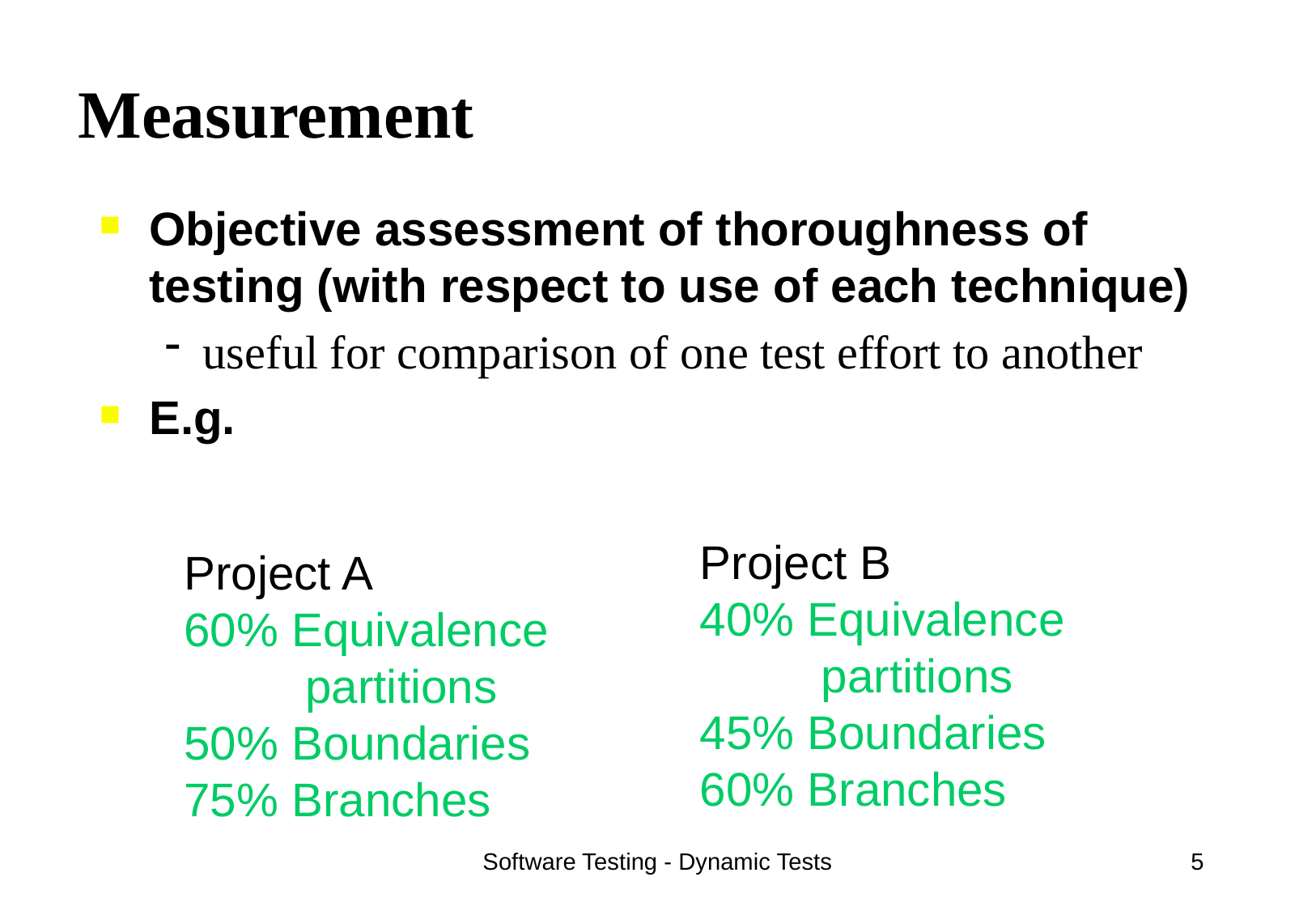

# Measurement
Objective assessment of thoroughness of testing (with respect to use of each technique)
useful for comparison of one test effort to another
E.g.
Project B
40% Equivalence
	partitions
45% Boundaries
60% Branches
Project A
60% Equivalence
	partitions
50% Boundaries
75% Branches
Software Testing - Dynamic Tests
5